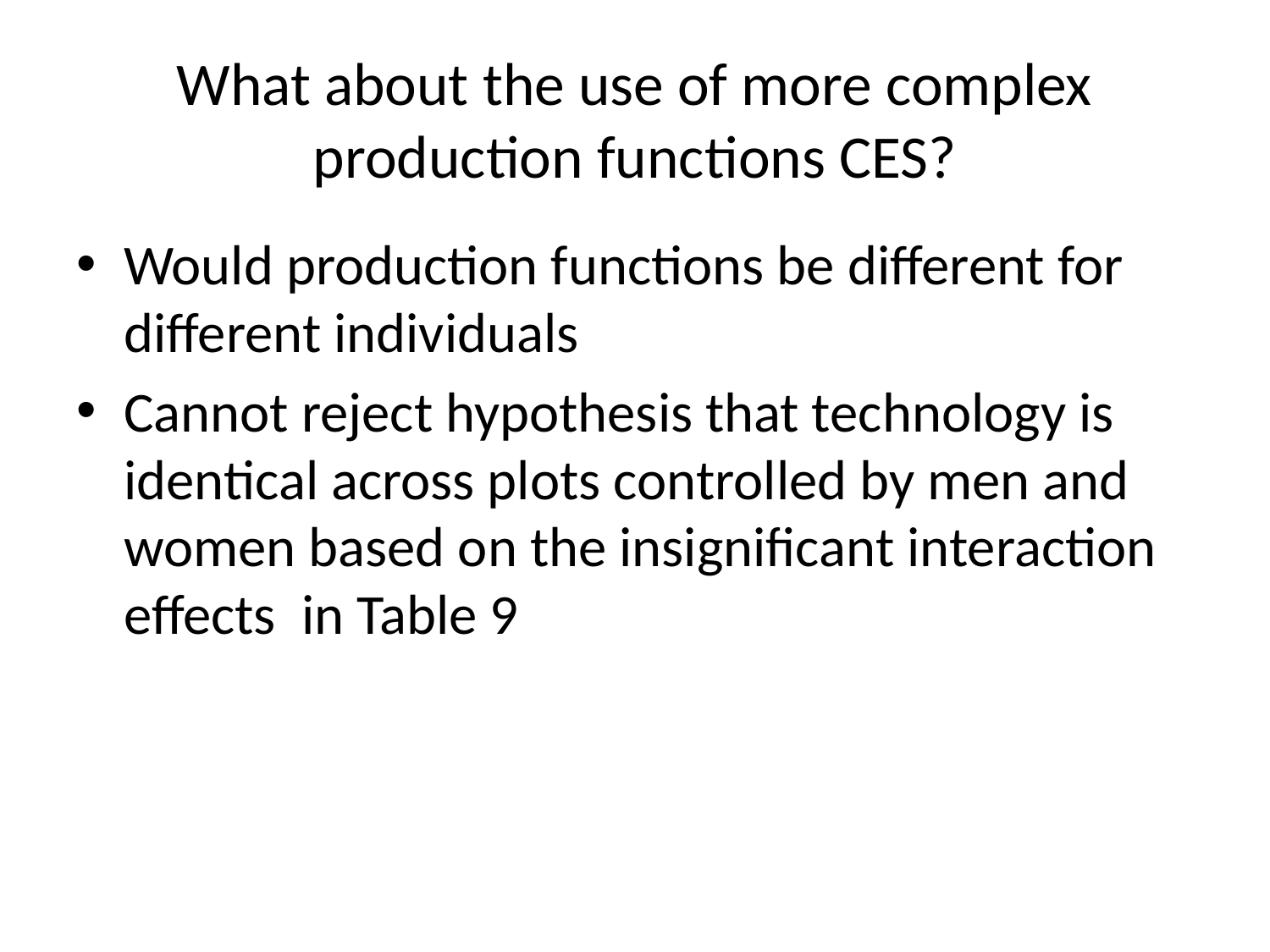

# What about the use of more complex production functions CES?
Would production functions be different for different individuals
Cannot reject hypothesis that technology is identical across plots controlled by men and women based on the insignificant interaction effects  in Table 9